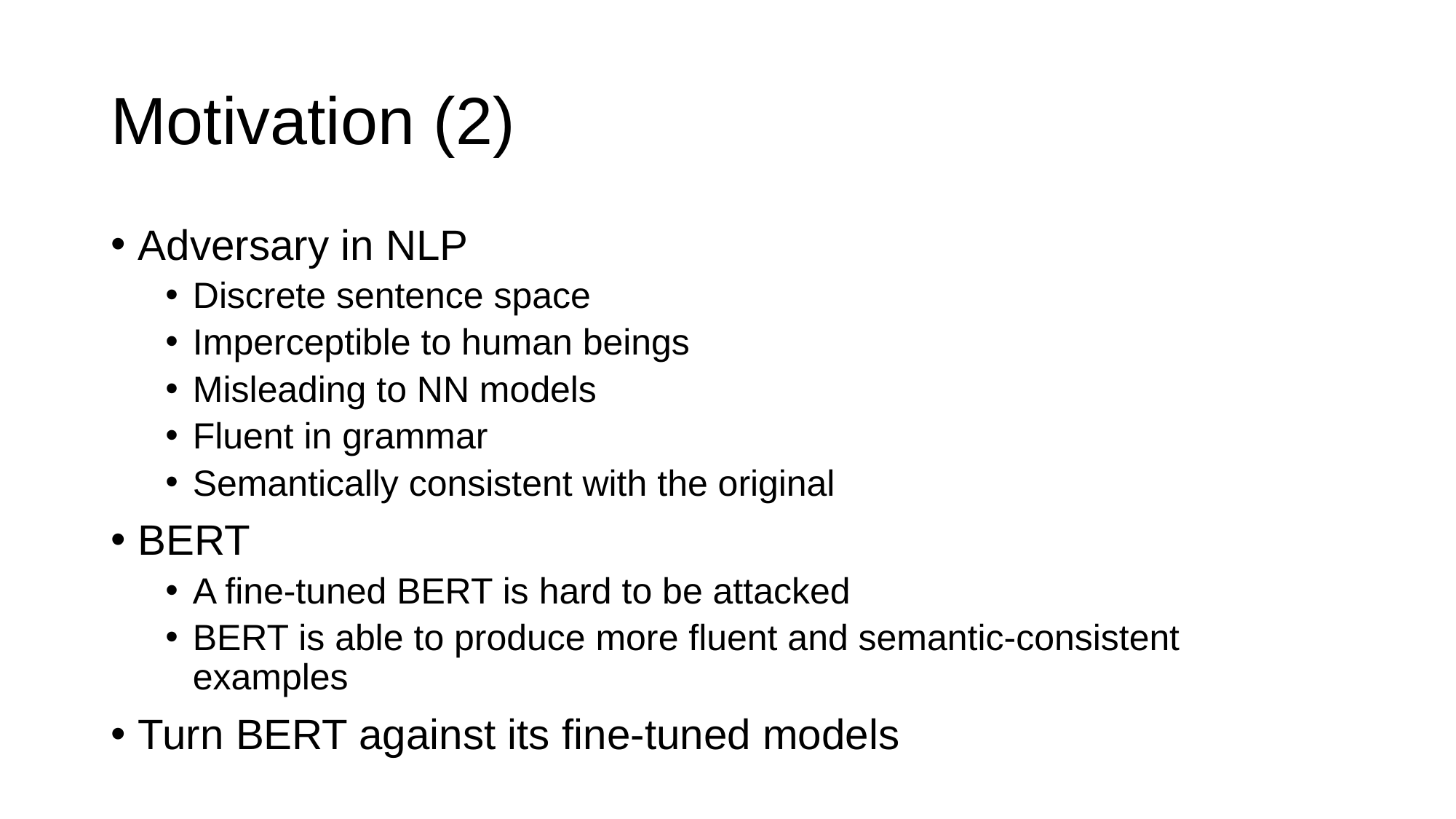

# Motivation (2)
Adversary in NLP
Discrete sentence space
Imperceptible to human beings
Misleading to NN models
Fluent in grammar
Semantically consistent with the original
BERT
A fine-tuned BERT is hard to be attacked
BERT is able to produce more fluent and semantic-consistent examples
Turn BERT against its fine-tuned models